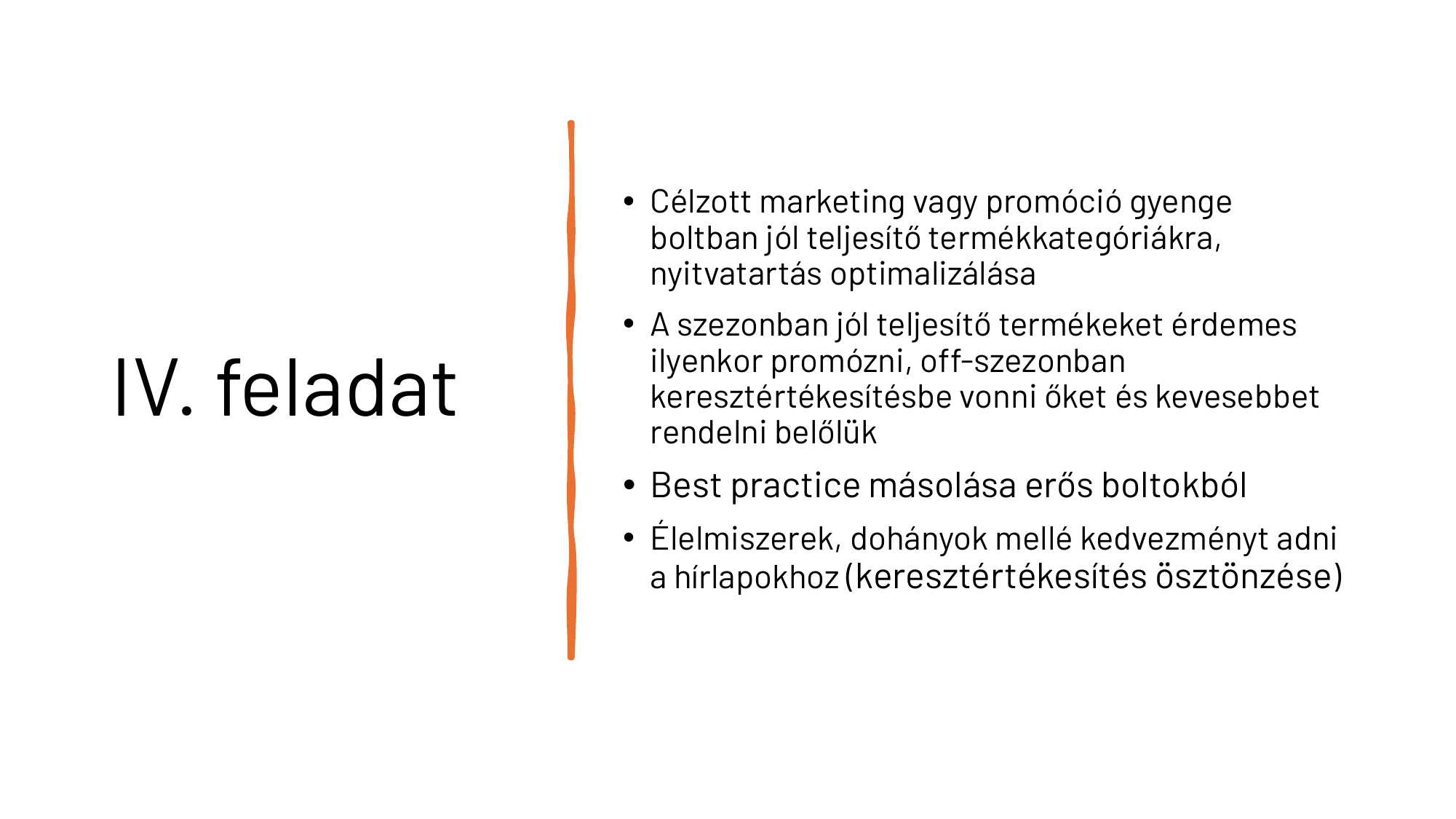

# IV. feladat
Célzott marketing vagy promóció gyenge boltban jól teljesítő termékkategóriákra, nyitvatartás optimalizálása
A szezonban jól teljesítő termékeket érdemes ilyenkor promózni, off-szezonban keresztértékesítésbe vonni őket és kevesebbet rendelni belőlük
Best practice másolása erős boltokból
Élelmiszerek, dohányok mellé kedvezményt adni a hírlapokhoz (keresztértékesítés ösztönzése)